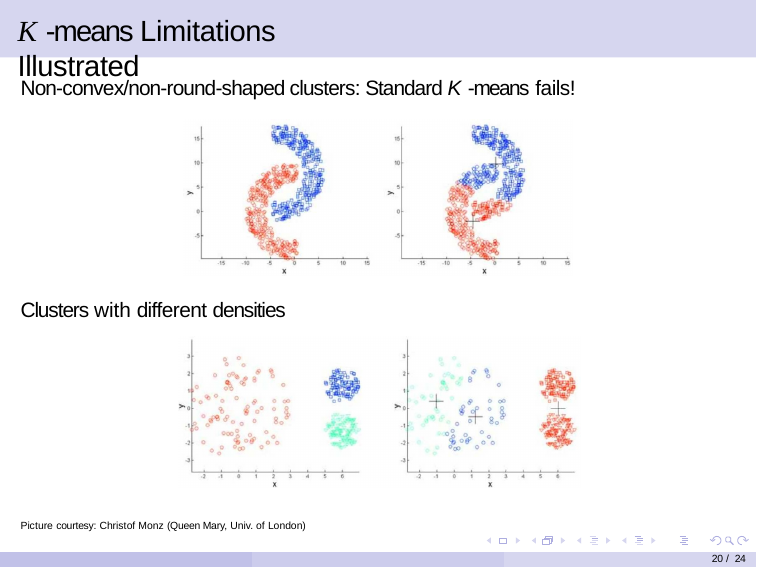

K -means Limitations Illustrated
Non-convex/non-round-shaped clusters: Standard K -means fails!

Clusters with different densities

Picture courtesy: Christof Monz (Queen Mary, Univ. of London)
20 / 24